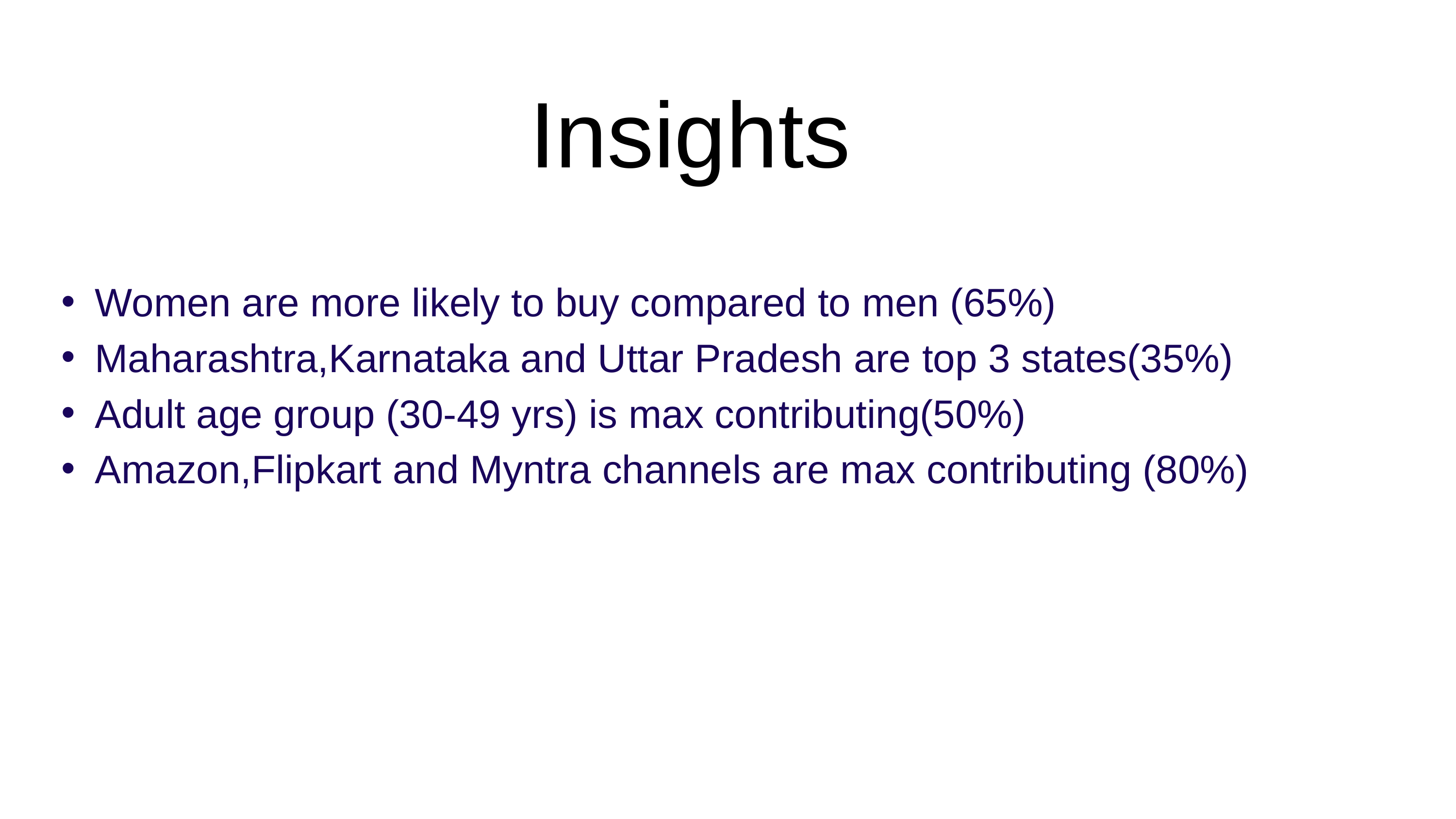

Insights
Women are more likely to buy compared to men (65%)
Maharashtra,Karnataka and Uttar Pradesh are top 3 states(35%)
Adult age group (30-49 yrs) is max contributing(50%)
Amazon,Flipkart and Myntra channels are max contributing (80%)